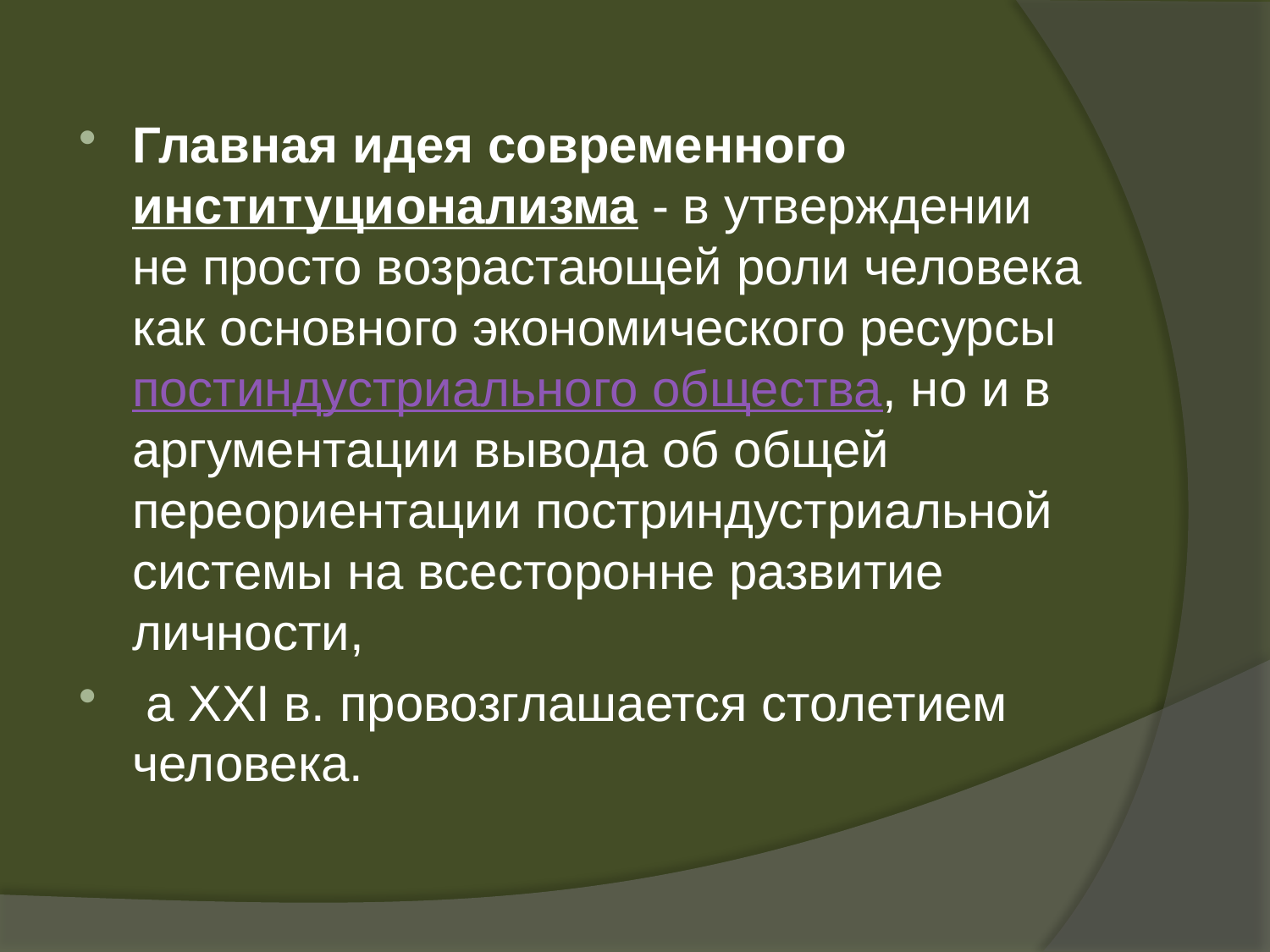

Главная идея современного институционализма - в утверждении не просто возрастающей роли человека как основного экономического ресурсы постиндустриального общества, но и в аргументации вывода об общей переориентации постриндустриальной системы на всесторонне развитие личности,
 а XXI в. провозглашается столетием человека.